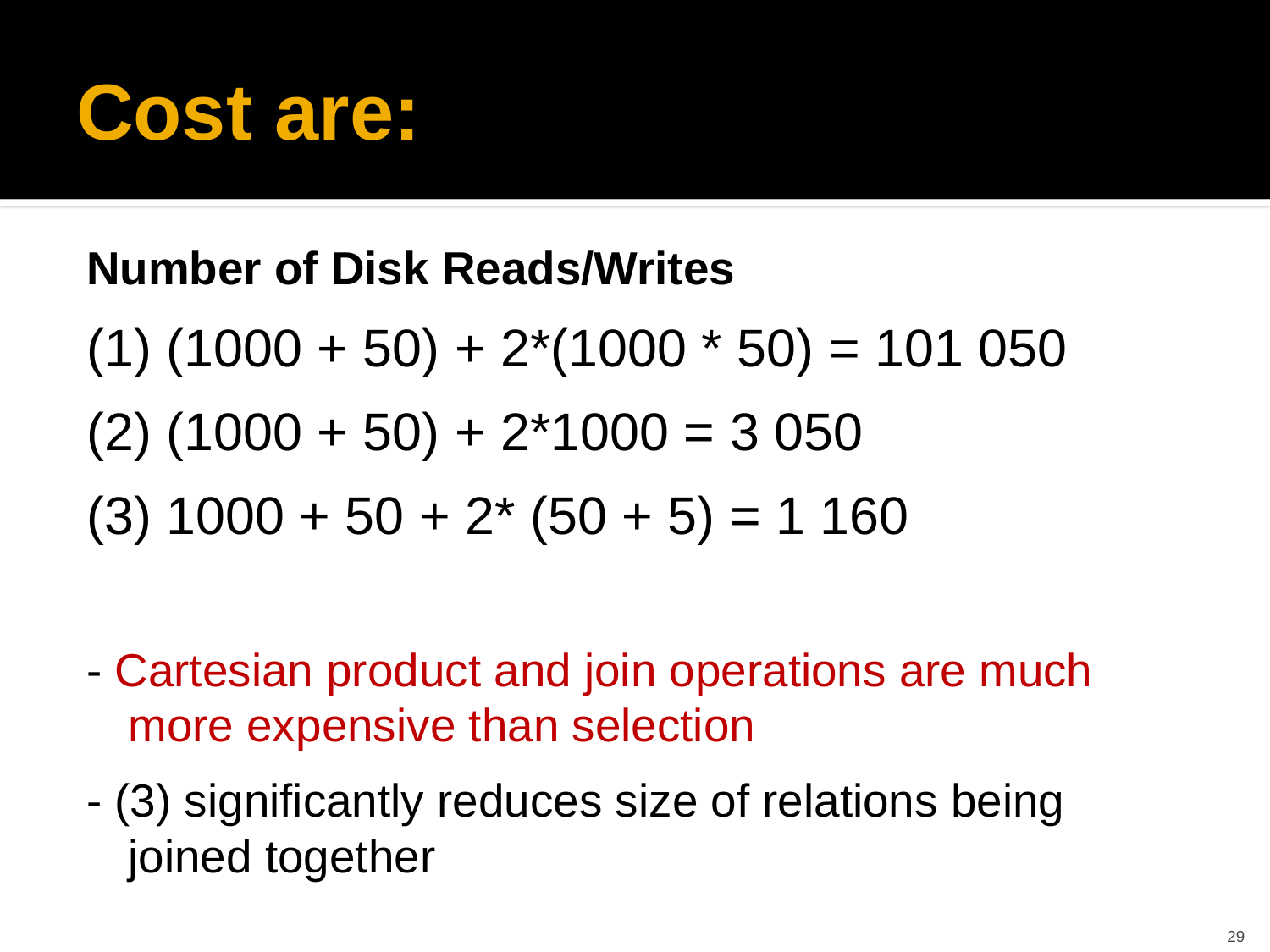

# Cost are:
Number of Disk Reads/Writes
(1) (1000 + 50) + 2*(1000 * 50) = 101 050
(2) (1000 + 50) + 2*1000 = 3 050
(3) 1000 + 50 + 2* (50 + 5) = 1 160

- Cartesian product and join operations are much more expensive than selection
- (3) significantly reduces size of relations being joined together
29